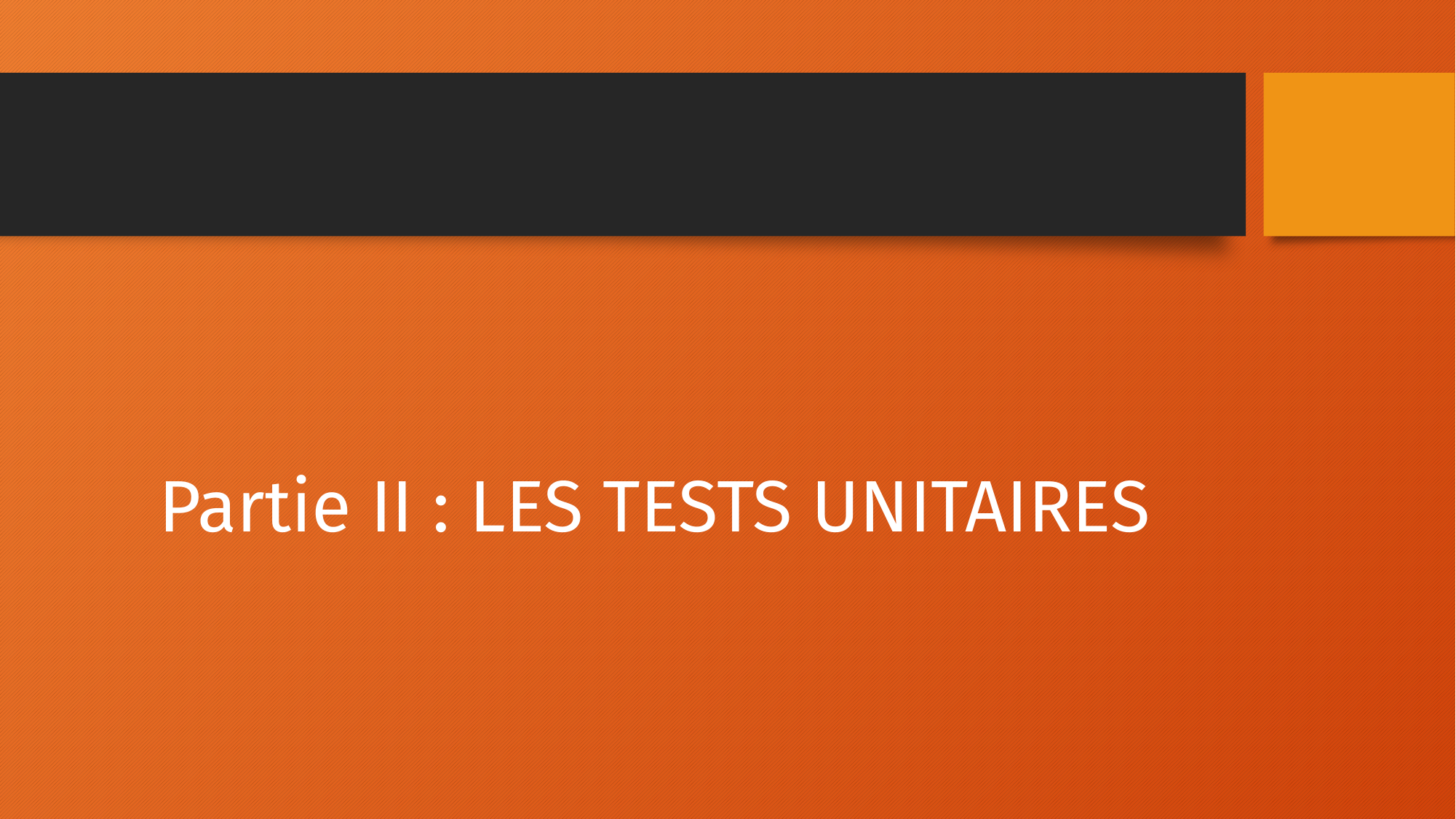

#
Partie II : LES TESTS UNITAIRES